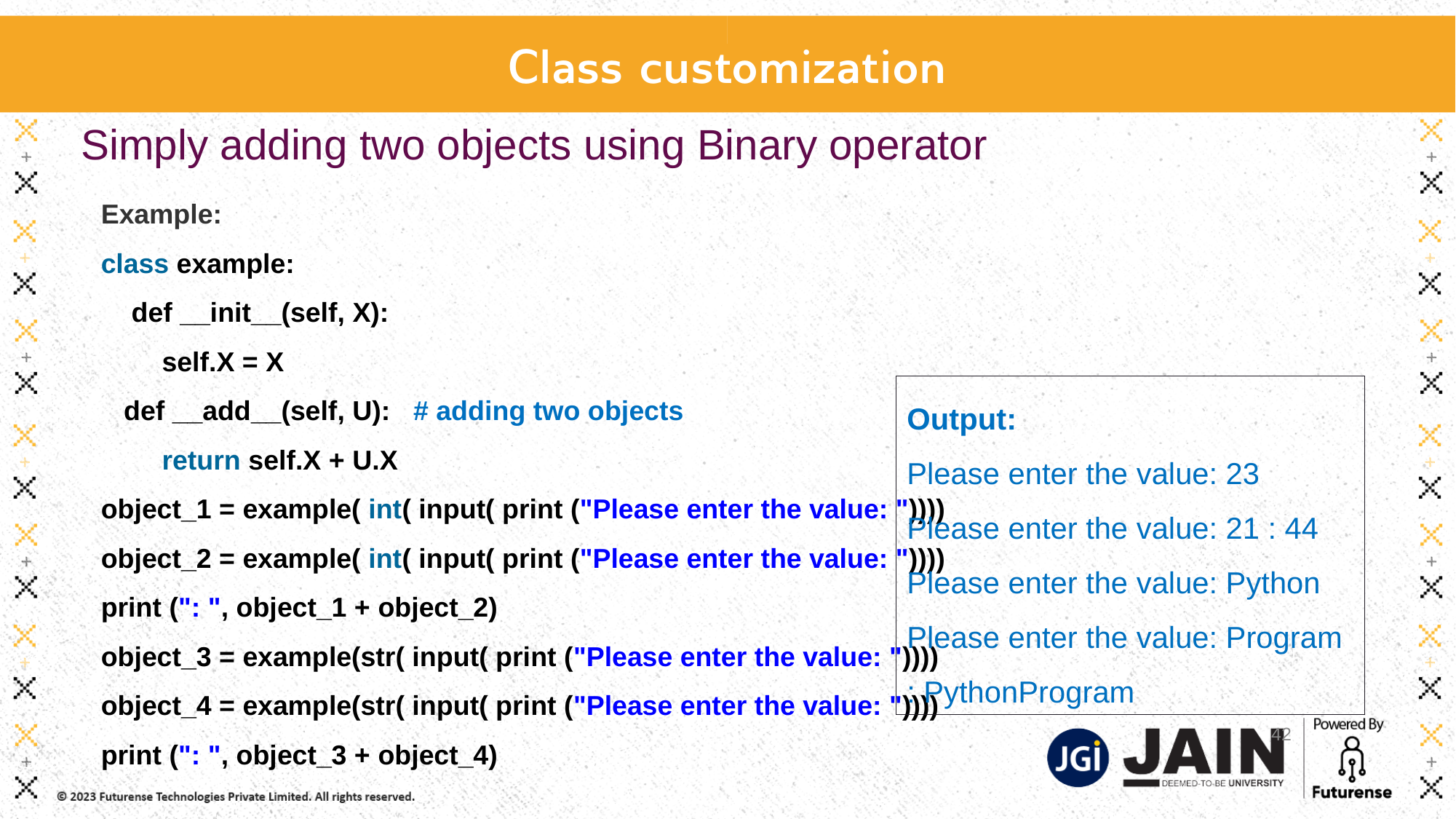

Class customization
Simply adding two objects using Binary operator
Example:
class example:
    def __init__(self, X):
        self.X = X
   def __add__(self, U):   # adding two objects
        return self.X + U.X
object_1 = example( int( input( print ("Please enter the value: "))))
object_2 = example( int( input( print ("Please enter the value: "))))
print (": ", object_1 + object_2)
object_3 = example(str( input( print ("Please enter the value: "))))
object_4 = example(str( input( print ("Please enter the value: "))))
print (": ", object_3 + object_4)
Output:
Please enter the value: 23
Please enter the value: 21 : 44
Please enter the value: Python
Please enter the value: Program
: PythonProgram
42